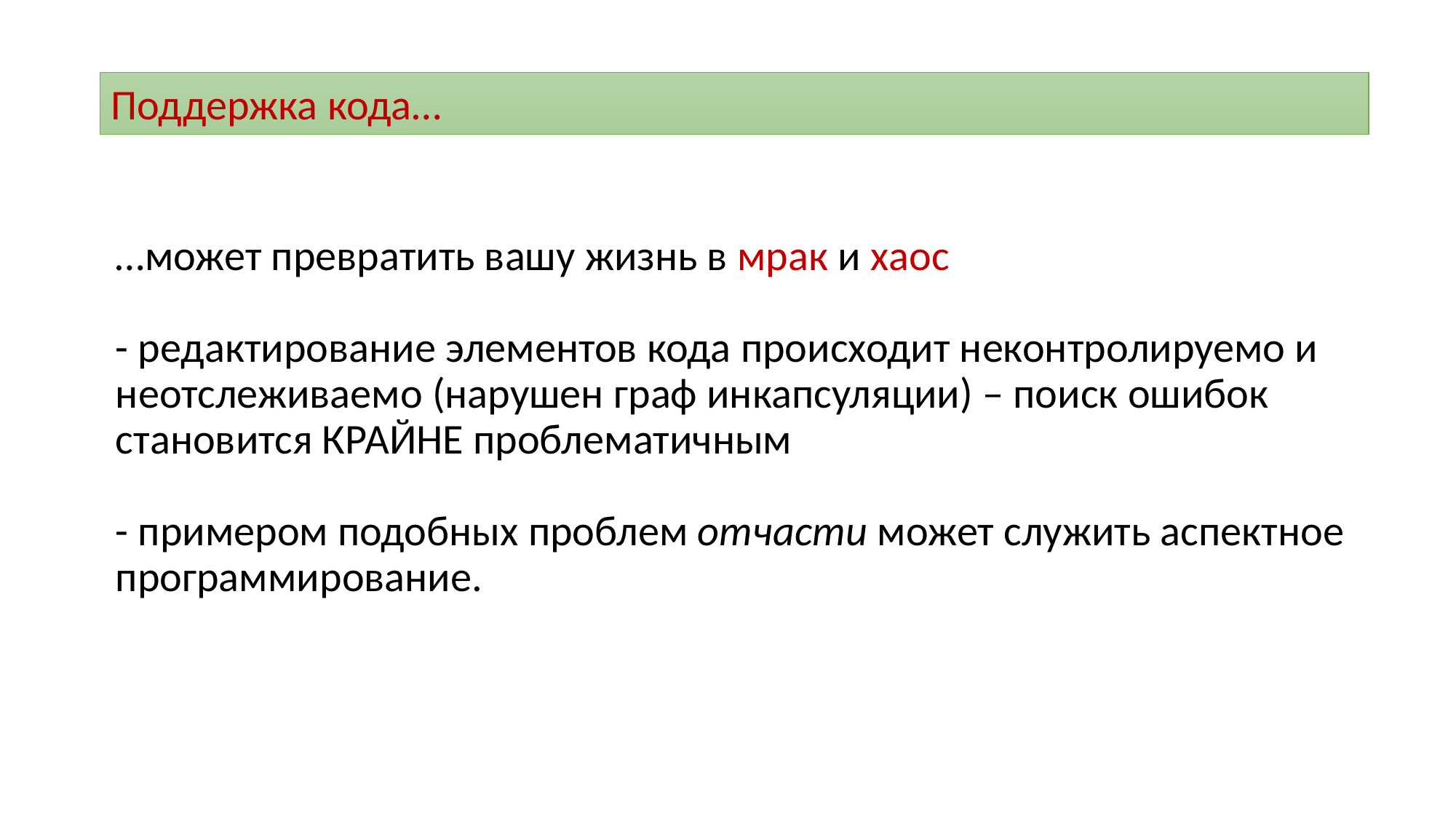

Поддержка кода…
# …может превратить вашу жизнь в мрак и хаос - редактирование элементов кода происходит неконтролируемо и неотслеживаемо (нарушен граф инкапсуляции) – поиск ошибок становится КРАЙНЕ проблематичным - примером подобных проблем отчасти может служить аспектное программирование.